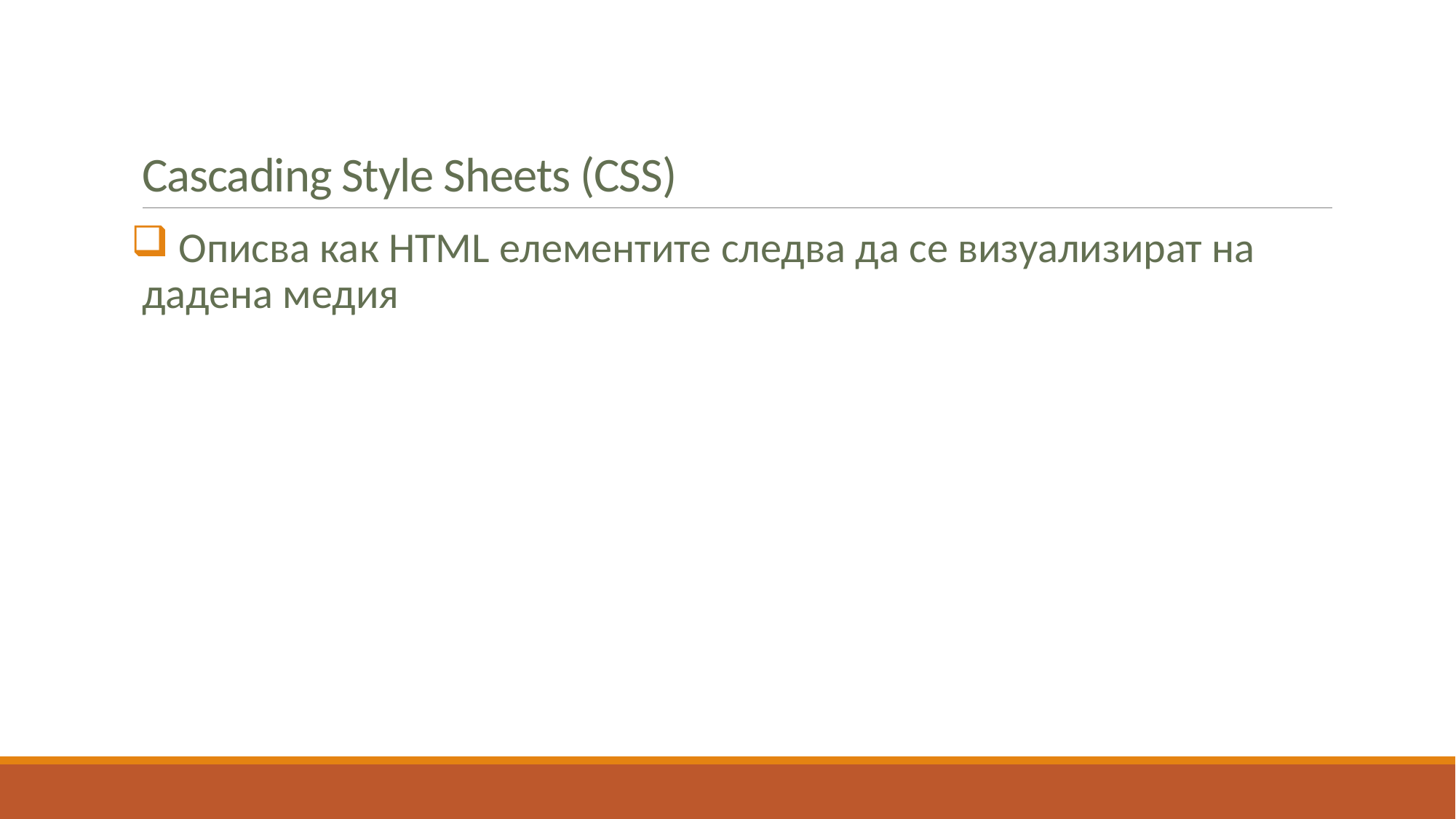

# Cascading Style Sheets (CSS)
 Описва как HTML елементите следва да се визуализират на дадена медия